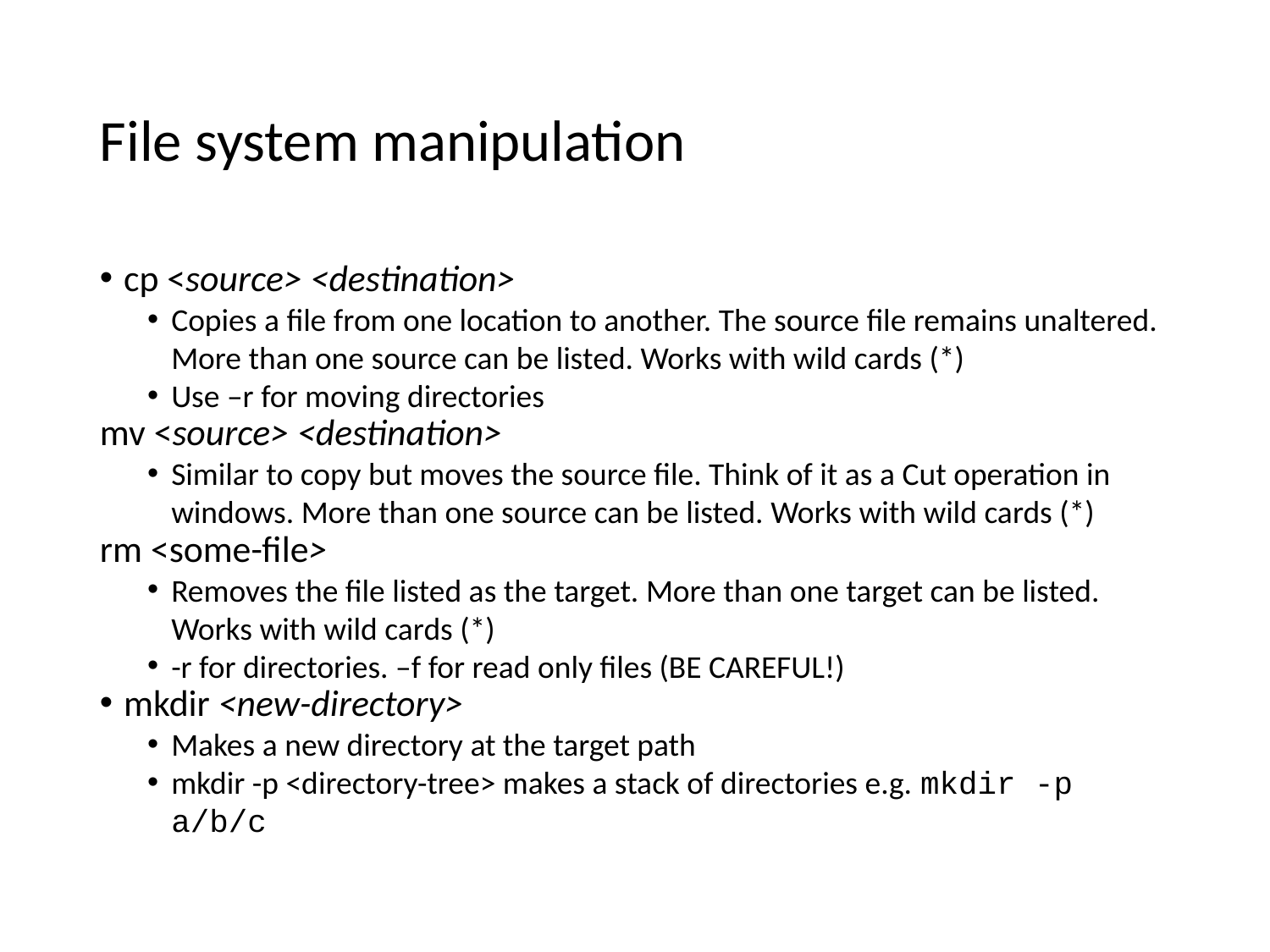

File system manipulation
cp <source> <destination>
Copies a file from one location to another. The source file remains unaltered. More than one source can be listed. Works with wild cards (*)
Use –r for moving directories
mv <source> <destination>
Similar to copy but moves the source file. Think of it as a Cut operation in windows. More than one source can be listed. Works with wild cards (*)
rm <some-file>
Removes the file listed as the target. More than one target can be listed. Works with wild cards (*)
-r for directories. –f for read only files (BE CAREFUL!)
mkdir <new-directory>
Makes a new directory at the target path
mkdir -p <directory-tree> makes a stack of directories e.g. mkdir -p a/b/c